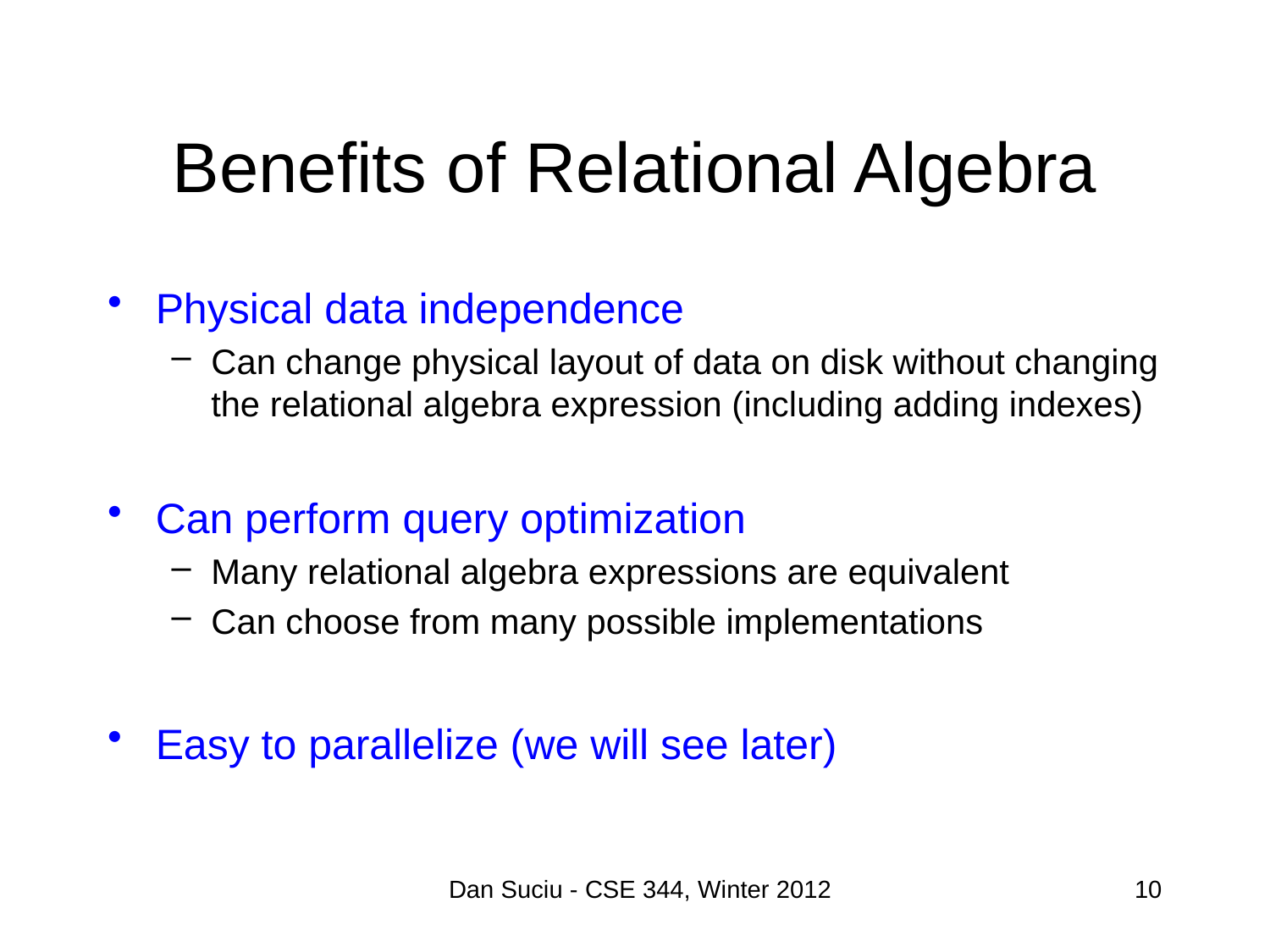

# Benefits of Relational Algebra
Physical data independence
Can change physical layout of data on disk without changing the relational algebra expression (including adding indexes)

Can perform query optimization
Many relational algebra expressions are equivalent
Can choose from many possible implementations

Easy to parallelize (we will see later)
Dan Suciu - CSE 344, Winter 2012
10